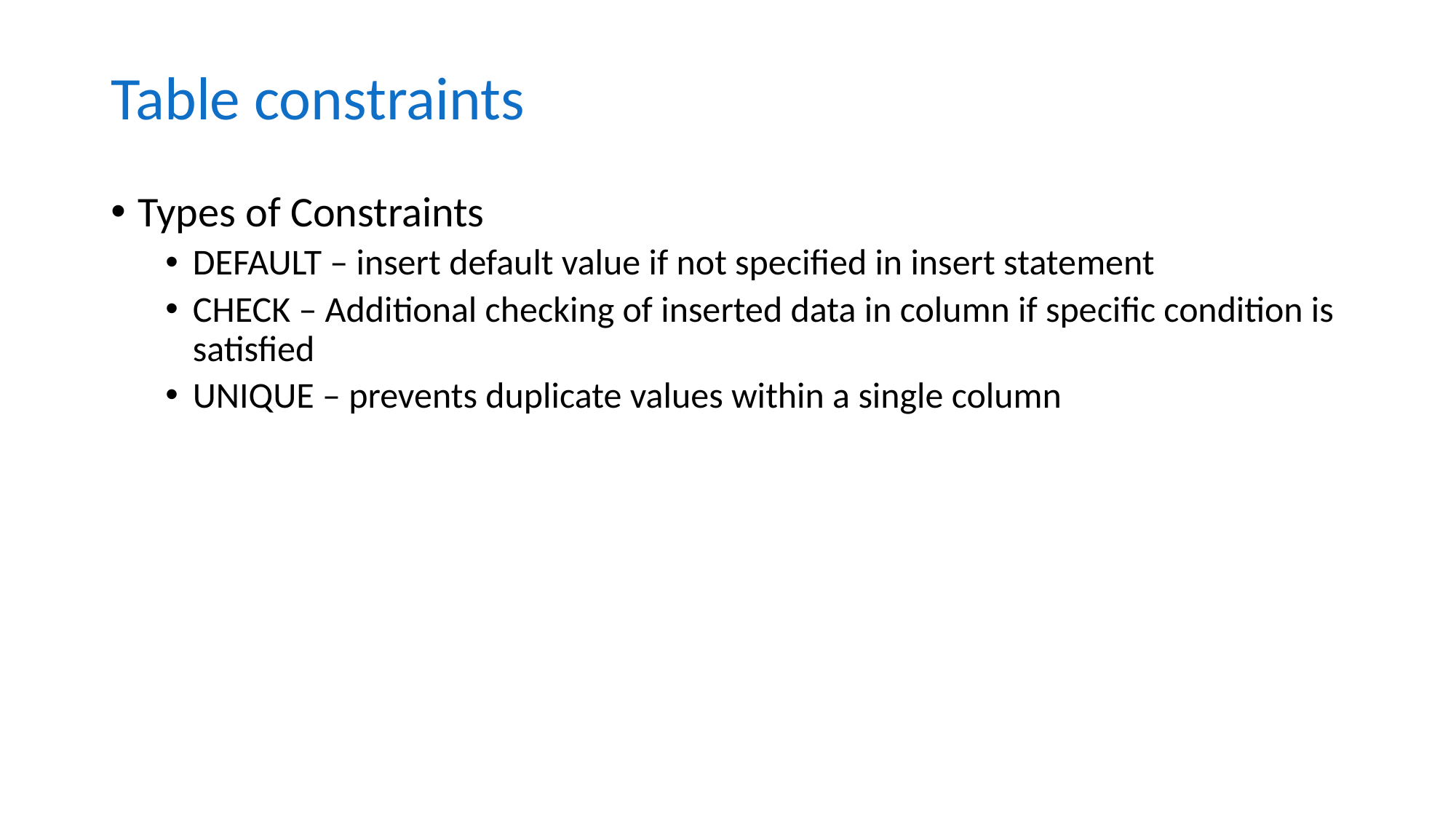

# Table constraints
Types of Constraints
DEFAULT – insert default value if not specified in insert statement
CHECK – Additional checking of inserted data in column if specific condition is satisfied
UNIQUE – prevents duplicate values within a single column